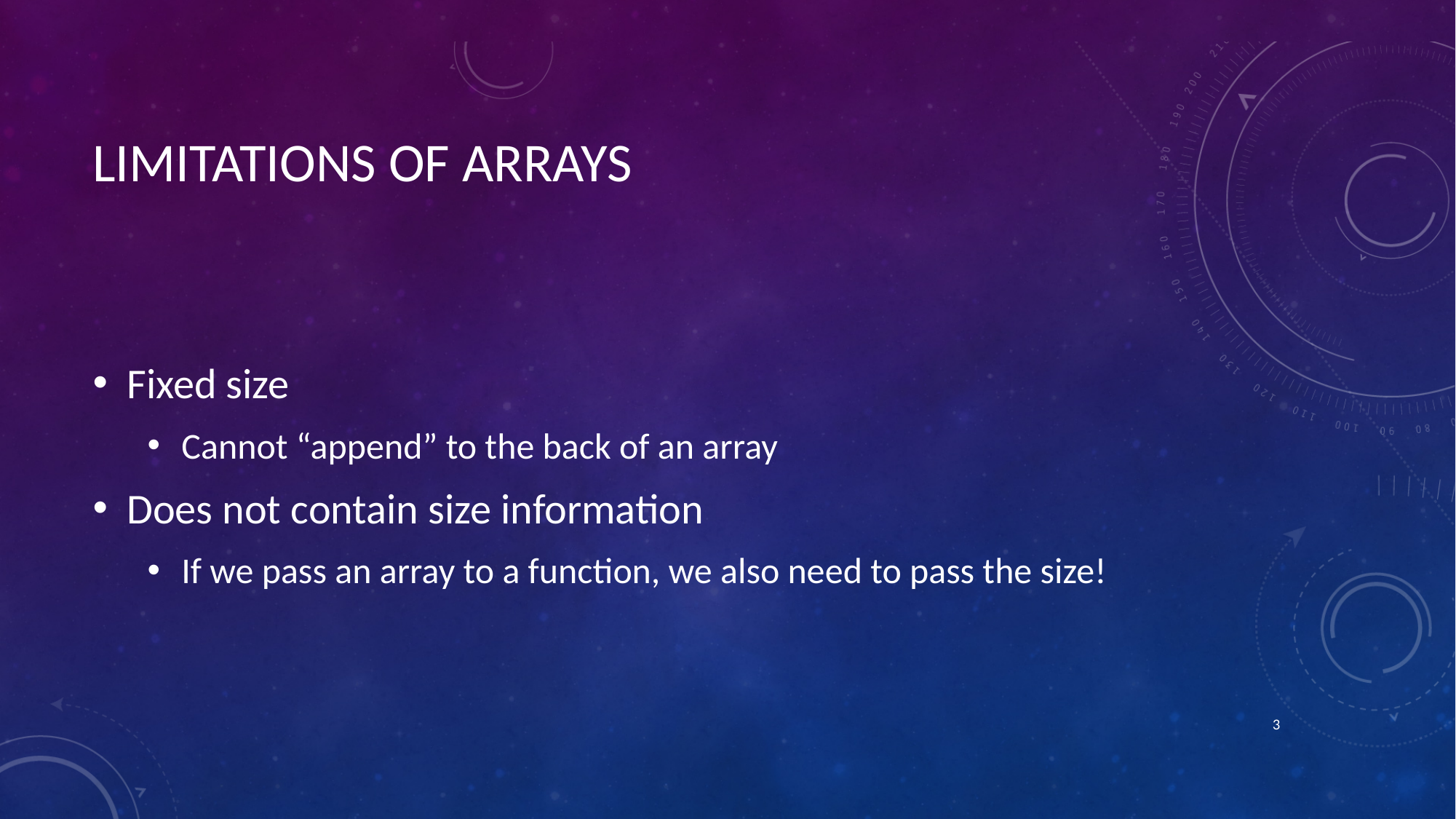

# Limitations of arrays
Fixed size
Cannot “append” to the back of an array
Does not contain size information
If we pass an array to a function, we also need to pass the size!
3